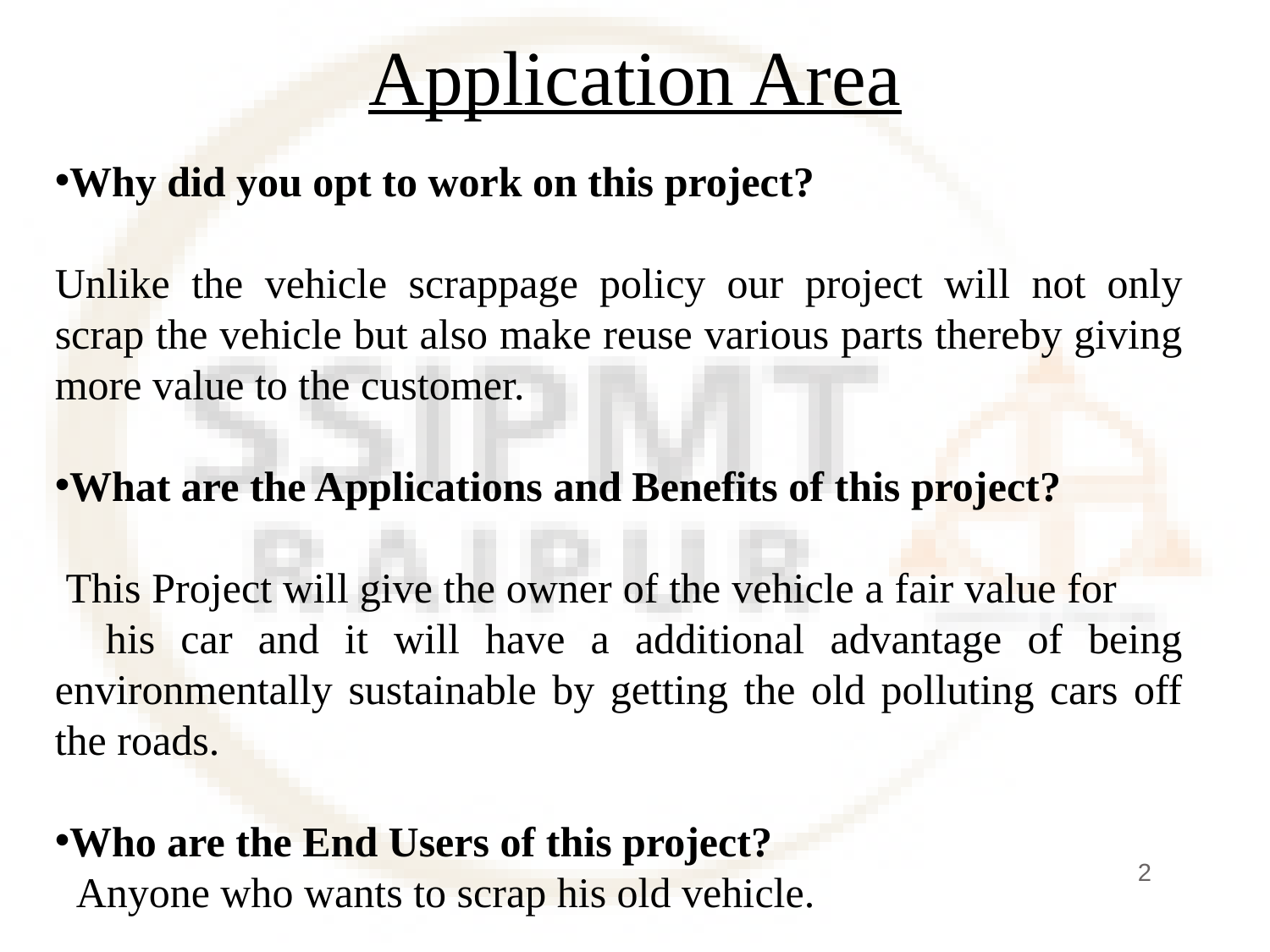

# Application Area
Why did you opt to work on this project?

Unlike the vehicle scrappage policy our project will not only scrap the vehicle but also make reuse various parts thereby giving more value to the customer.

What are the Applications and Benefits of this project?

 This Project will give the owner of the vehicle a fair value for         his car and it will have a additional advantage of being environmentally sustainable by getting the old polluting cars off the roads.

Who are the End Users of this project?
  Anyone who wants to scrap his old vehicle.
2